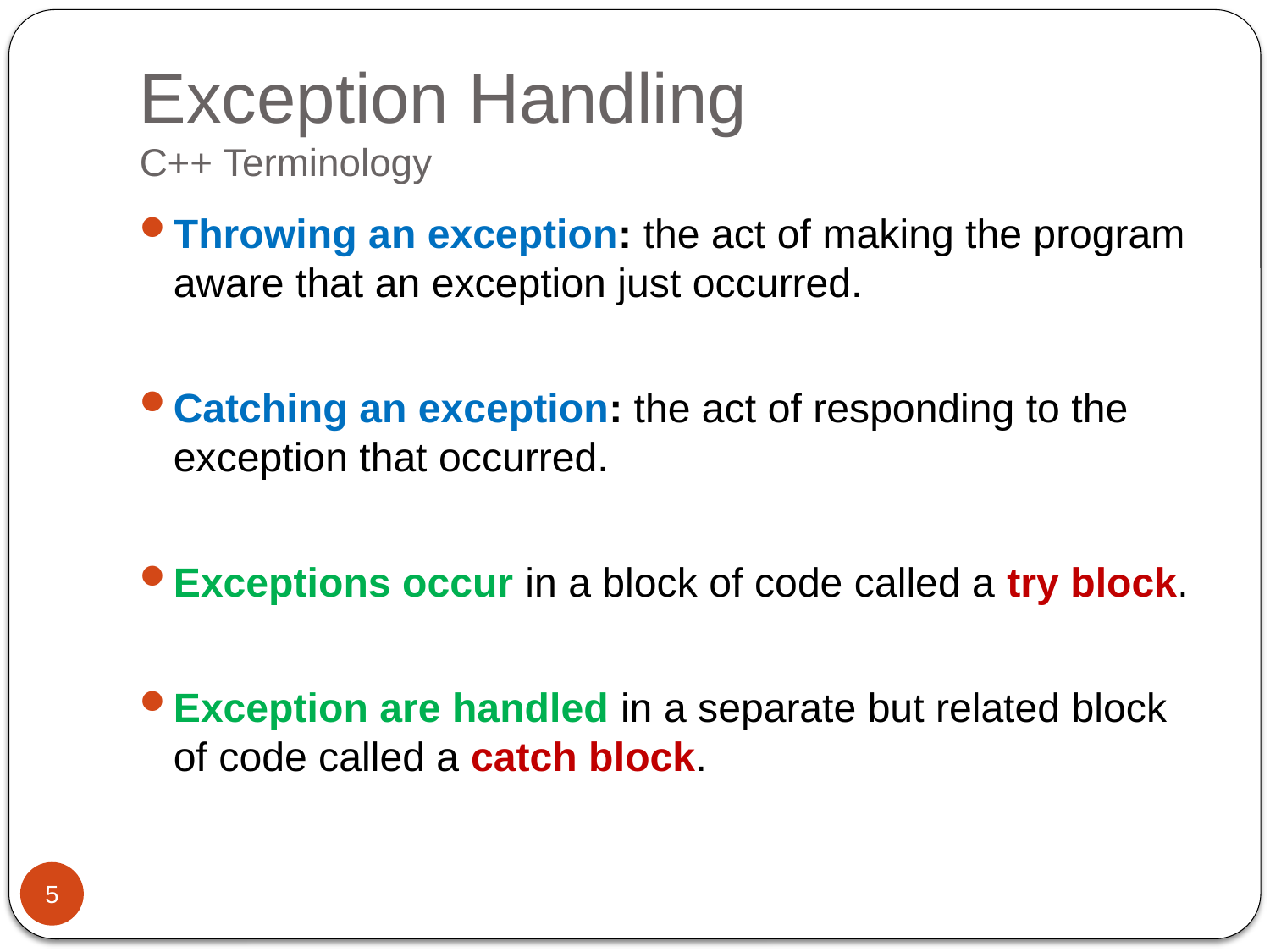

# Exception Handling C++ Terminology
Throwing an exception: the act of making the program aware that an exception just occurred.

Catching an exception: the act of responding to the exception that occurred.

Exceptions occur in a block of code called a try block.

Exception are handled in a separate but related block of code called a catch block.
5